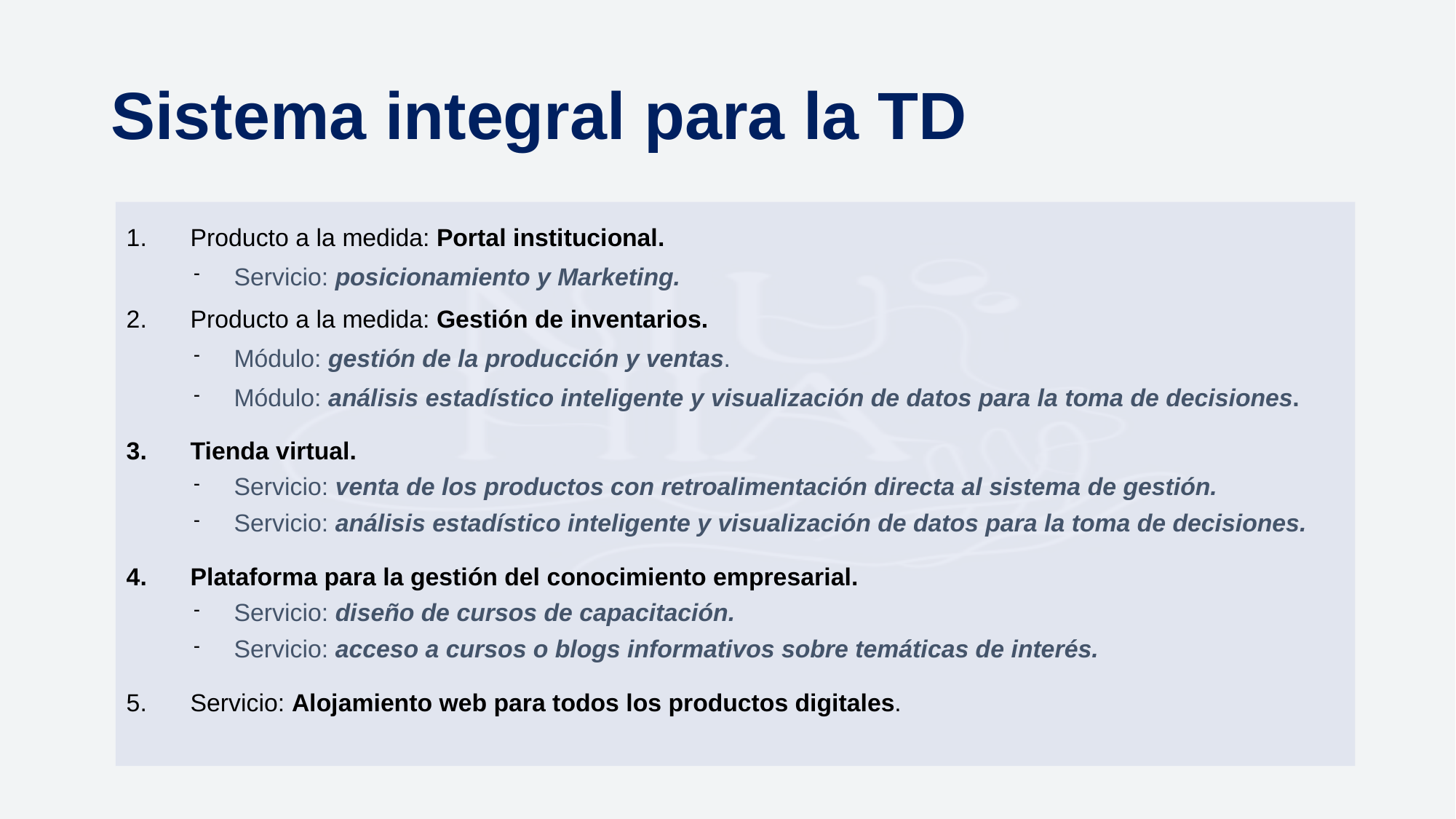

Sistema integral para la TD
Producto a la medida: Portal institucional.
Servicio: posicionamiento y Marketing.
Producto a la medida: Gestión de inventarios.
Módulo: gestión de la producción y ventas.
Módulo: análisis estadístico inteligente y visualización de datos para la toma de decisiones.
Tienda virtual.
Servicio: venta de los productos con retroalimentación directa al sistema de gestión.
Servicio: análisis estadístico inteligente y visualización de datos para la toma de decisiones.
Plataforma para la gestión del conocimiento empresarial.
Servicio: diseño de cursos de capacitación.
Servicio: acceso a cursos o blogs informativos sobre temáticas de interés.
Servicio: Alojamiento web para todos los productos digitales.